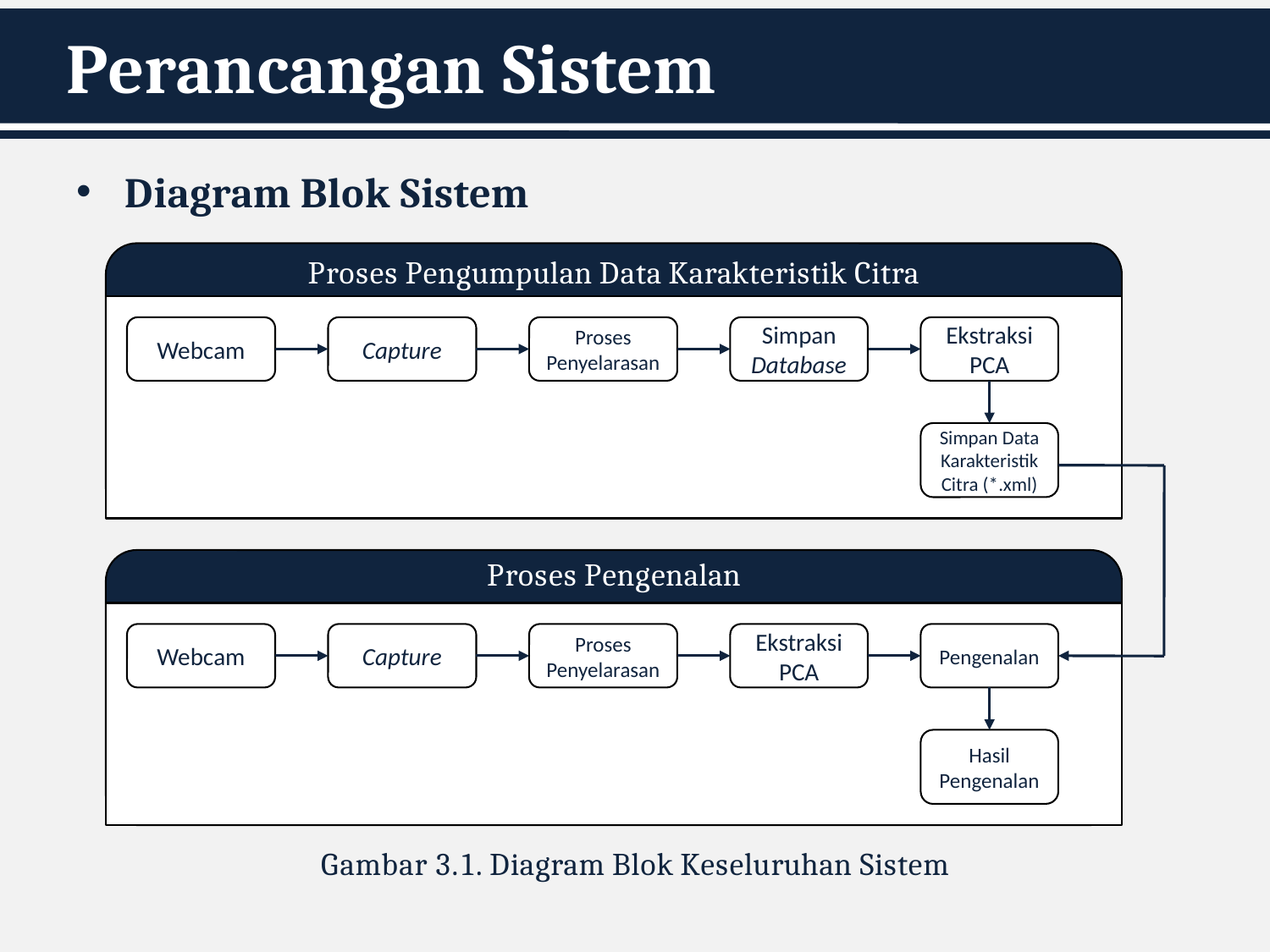

# Perancangan Sistem

Diagram Blok Sistem
Proses Pengumpulan Data Karakteristik Citra

Webcam
Capture
Proses
Penyelarasan
Simpan
Database
Ekstraksi PCA
Simpan Data Karakteristik Citra (*.xml)
Proses Pengenalan

Webcam
Capture
Proses
Penyelarasan
Ekstraksi
PCA
Pengenalan
Hasil
Pengenalan
Gambar ‎3.1. Diagram Blok Keseluruhan Sistem